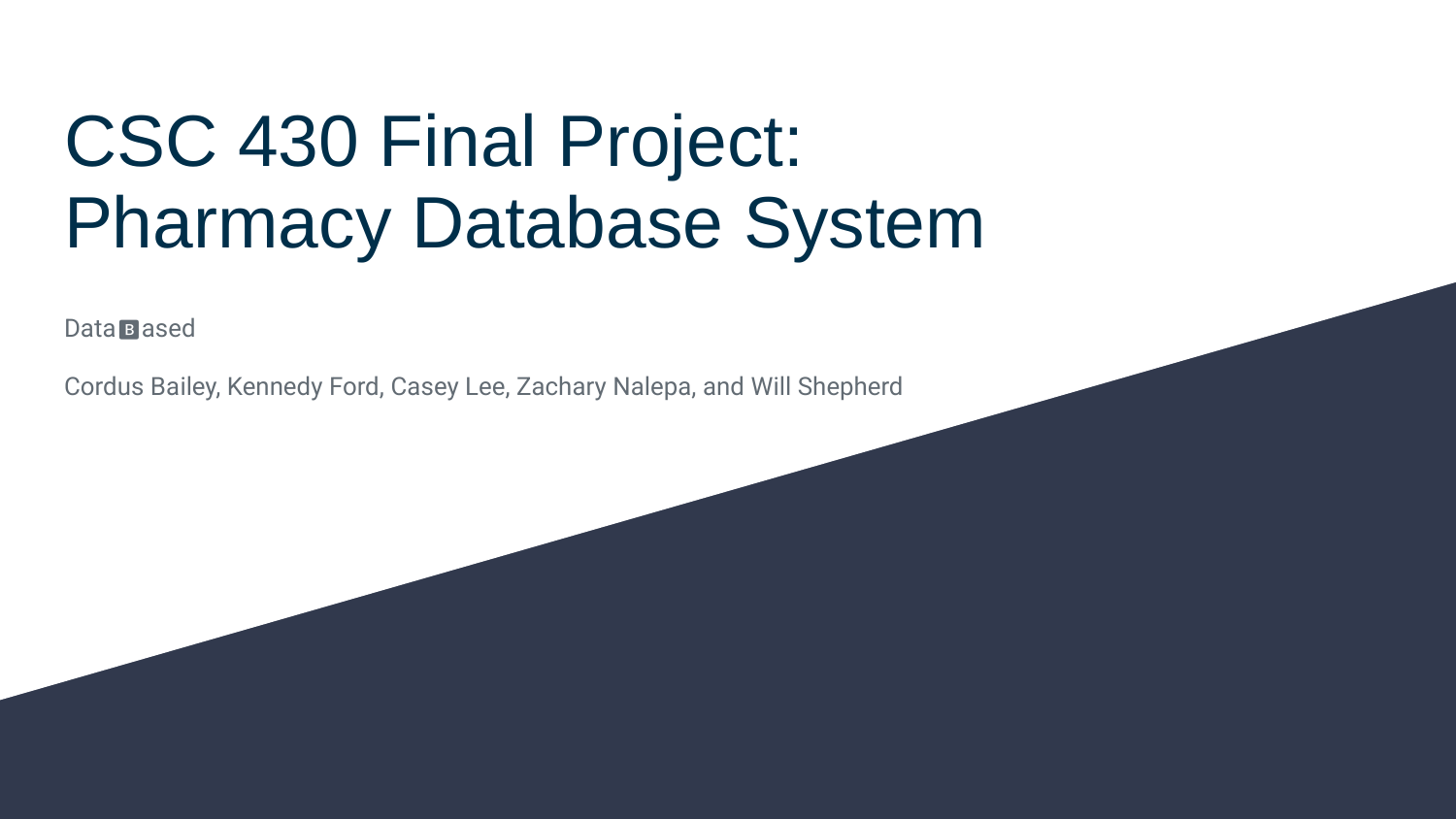

# CSC 430 Final Project:
Pharmacy Database System
Data🅱️ased

Cordus Bailey, Kennedy Ford, Casey Lee, Zachary Nalepa, and Will Shepherd